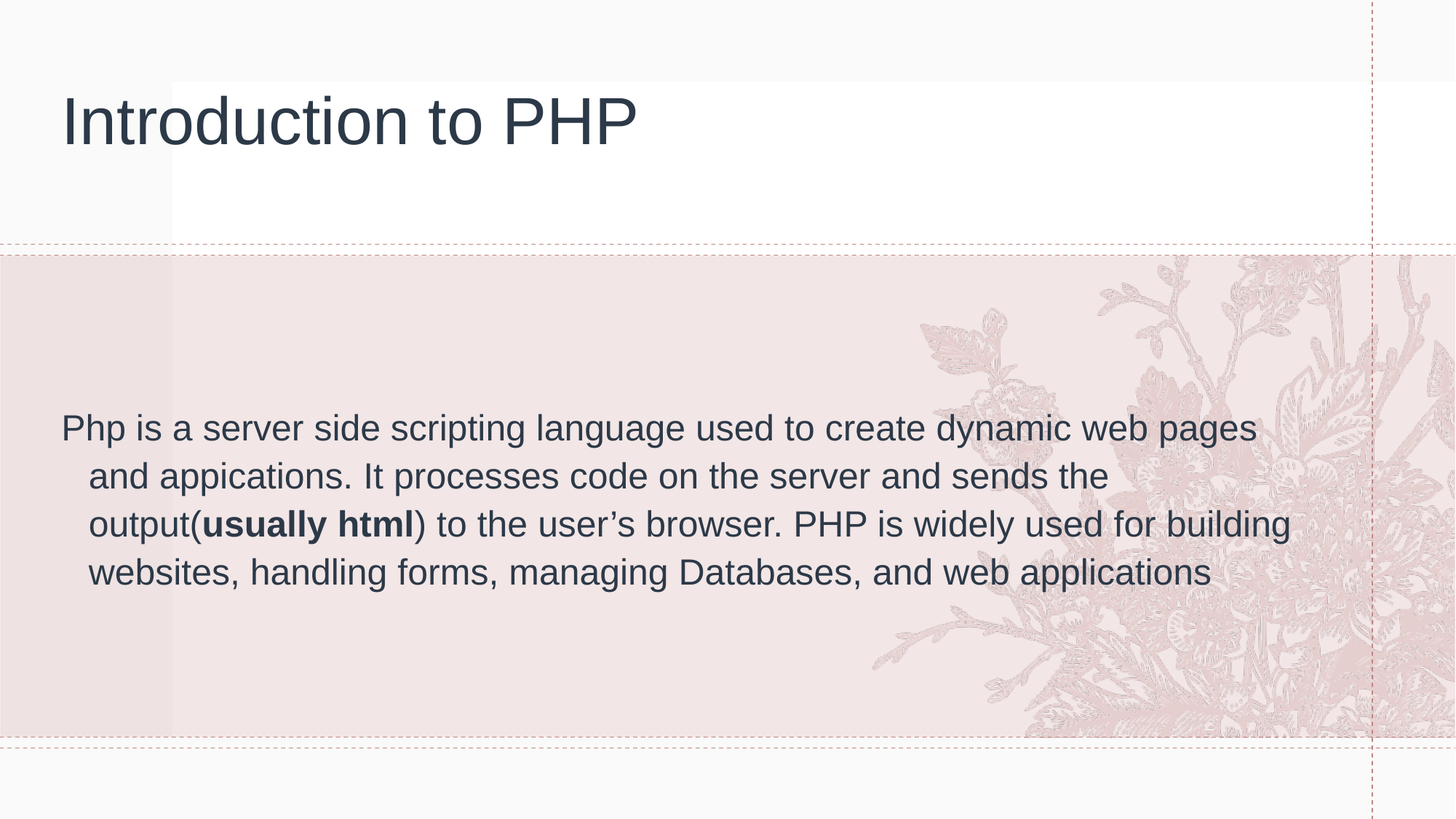

# Introduction to PHP
Php is a server side scripting language used to create dynamic web pages and appications. It processes code on the server and sends the output(usually html) to the user’s browser. PHP is widely used for building websites, handling forms, managing Databases, and web applications